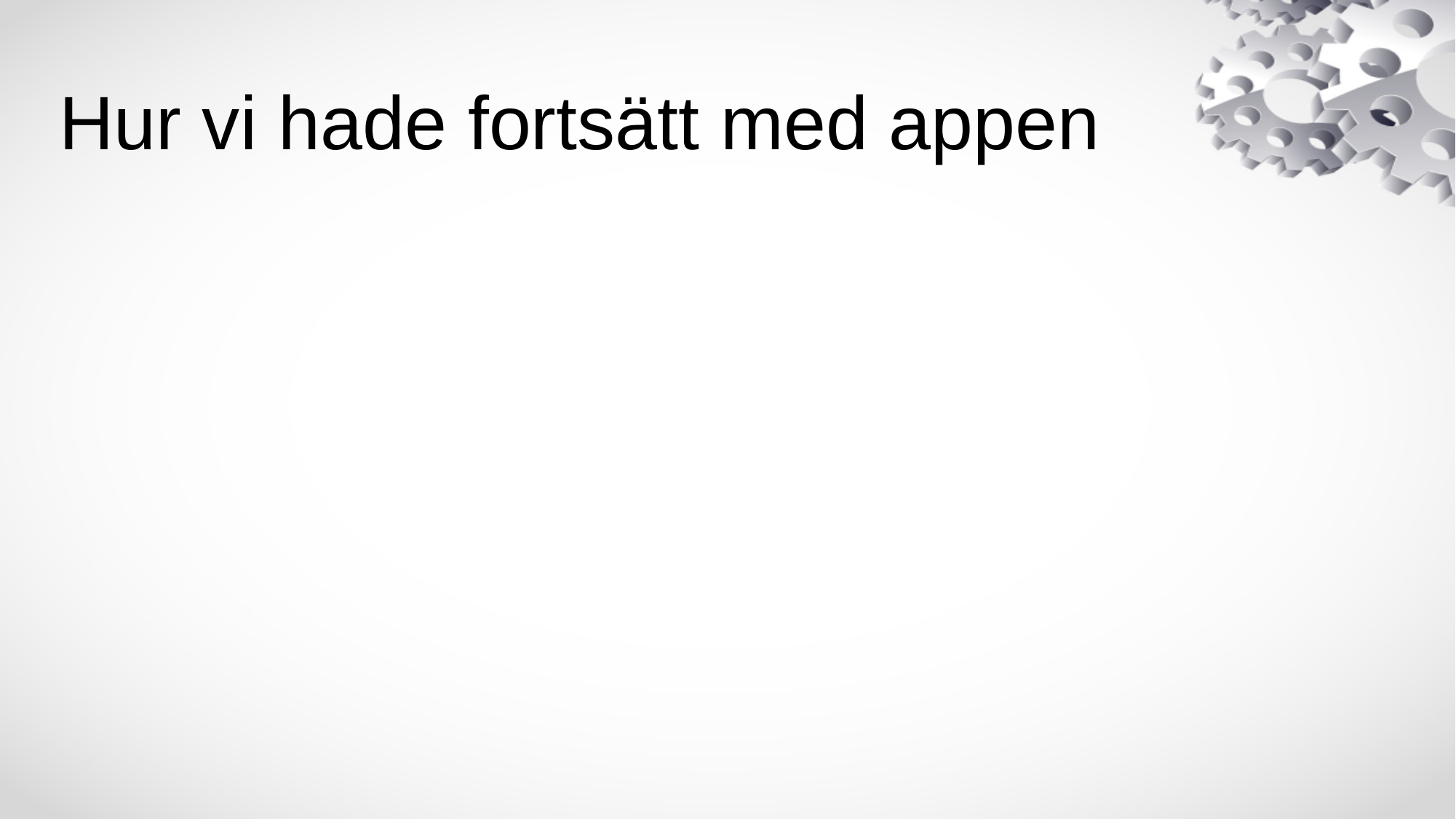

# Hur vi hade fortsätt med appen